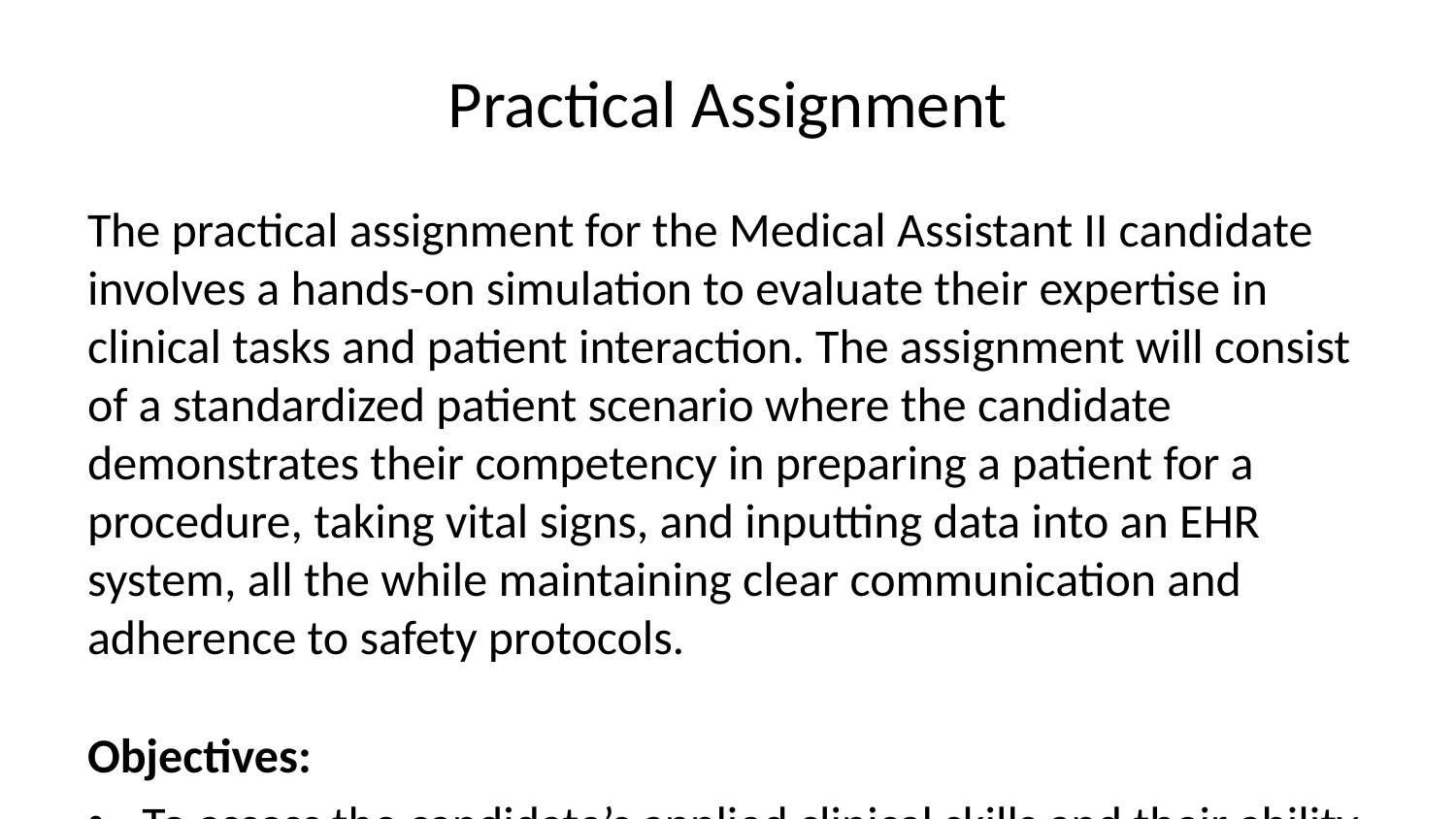

# Practical Assignment
The practical assignment for the Medical Assistant II candidate involves a hands-on simulation to evaluate their expertise in clinical tasks and patient interaction. The assignment will consist of a standardized patient scenario where the candidate demonstrates their competency in preparing a patient for a procedure, taking vital signs, and inputting data into an EHR system, all the while maintaining clear communication and adherence to safety protocols.
Objectives:
To assess the candidate’s applied clinical skills and their ability to perform routine tasks under pressure.
To evaluate the candidate’s proficiency with EHR management and their consideration for data accuracy and security.
To observe the candidate’s communication skills and service excellence when interacting with patients.
Evaluation Criteria:
Accuracy: Ensuring that the vital signs are taken and recorded correctly.
Efficiency: Completing all tasks within the given timeframe without compromising the quality of work.
Communication: Effectively explaining procedures to the patient and ensuring understanding.
Professionalism: Displaying a high standard of professional conduct and empathy towards the patient.
Interviewers should assess the candidate’s approach and solution to the practical assignment, considering how well they integrate technical skill with patient-centered care. Attention should be given to the candidate’s ability to remain calm, focused, and compassionate throughout the scenario.
Notes
________________________________________________________________________________________________________ ________________________________________________________________________________________________________ ________________________________________________________________________________________________________ ________________________________________________________________________________________________________ ________________________________________________________________________________________________________ ________________________________________________________________________________________________________
Rating (1-5): __________